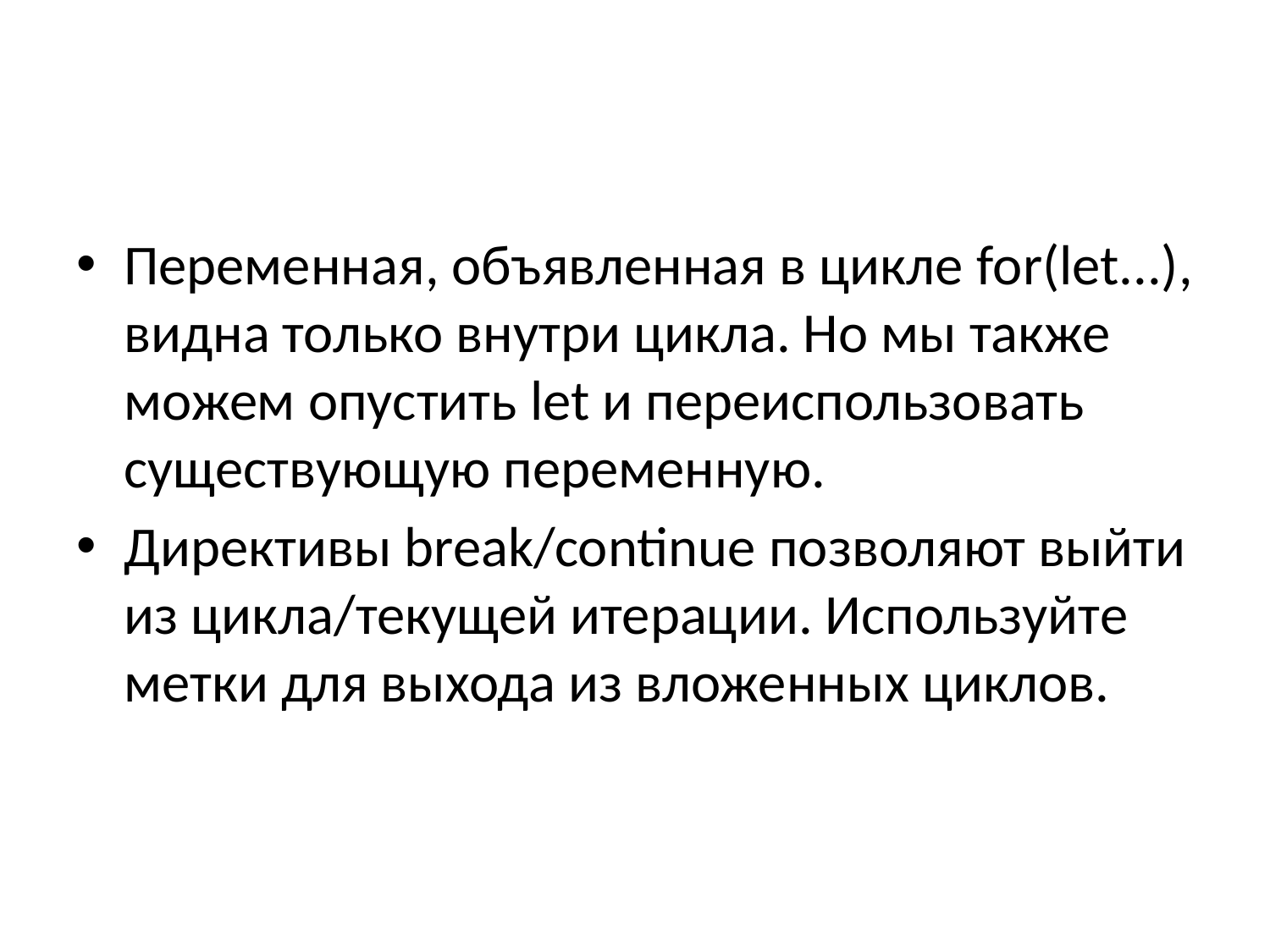

#
Переменная, объявленная в цикле for(let...), видна только внутри цикла. Но мы также можем опустить let и переиспользовать существующую переменную.
Директивы break/continue позволяют выйти из цикла/текущей итерации. Используйте метки для выхода из вложенных циклов.